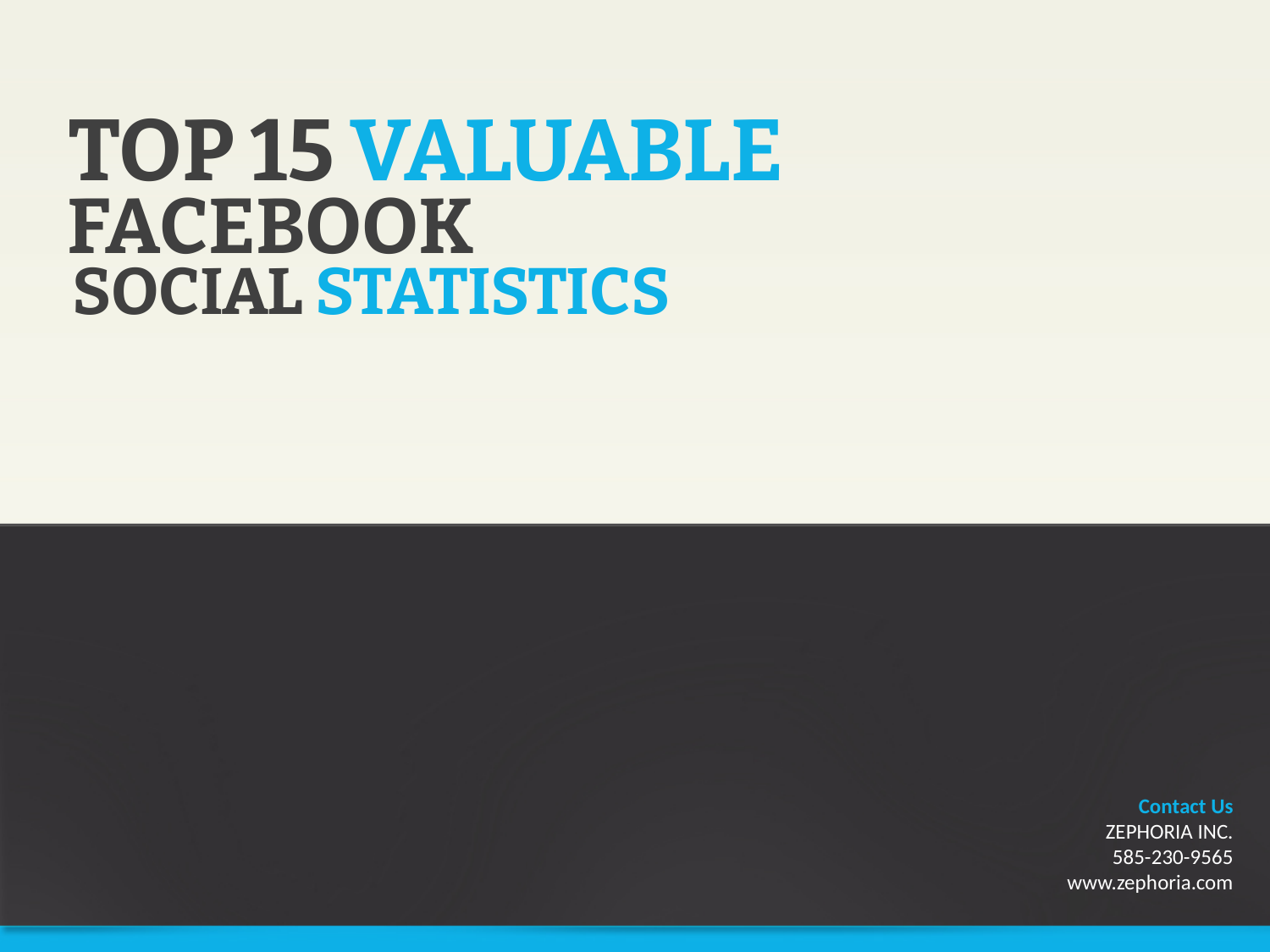

TOP 15 VALUABLE
FACEBOOK
SOCIAL STATISTICS

Contact Us
ZEPHORIA INC.
585-230-9565
www.zephoria.com